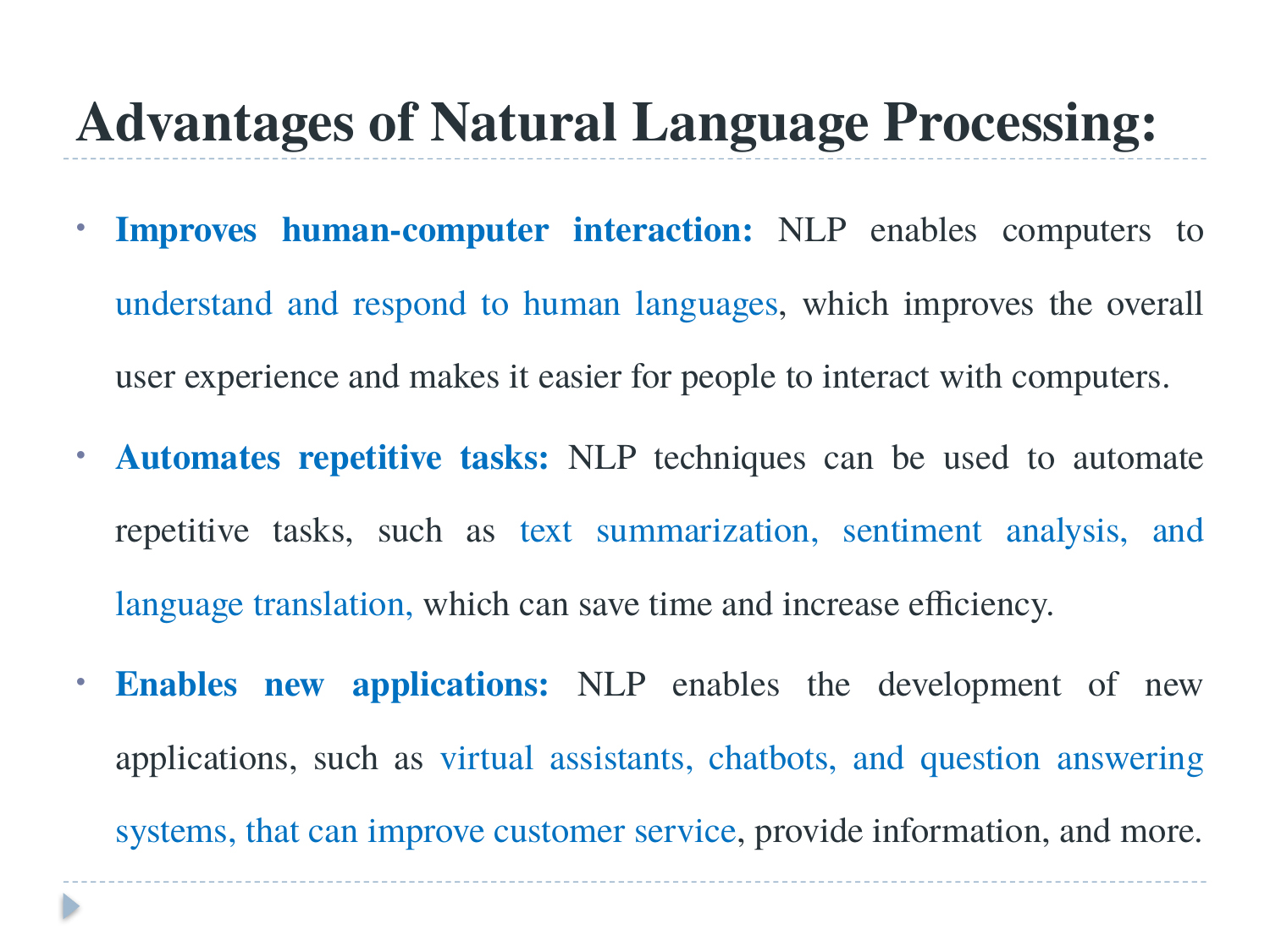

# Advantages of Natural Language Processing:
Improves human-computer interaction: NLP enables computers to understand and respond to human languages, which improves the overall user experience and makes it easier for people to interact with computers.
Automates repetitive tasks: NLP techniques can be used to automate repetitive tasks, such as text summarization, sentiment analysis, and language translation, which can save time and increase efficiency.
Enables new applications: NLP enables the development of new applications, such as virtual assistants, chatbots, and question answering systems, that can improve customer service, provide information, and more.